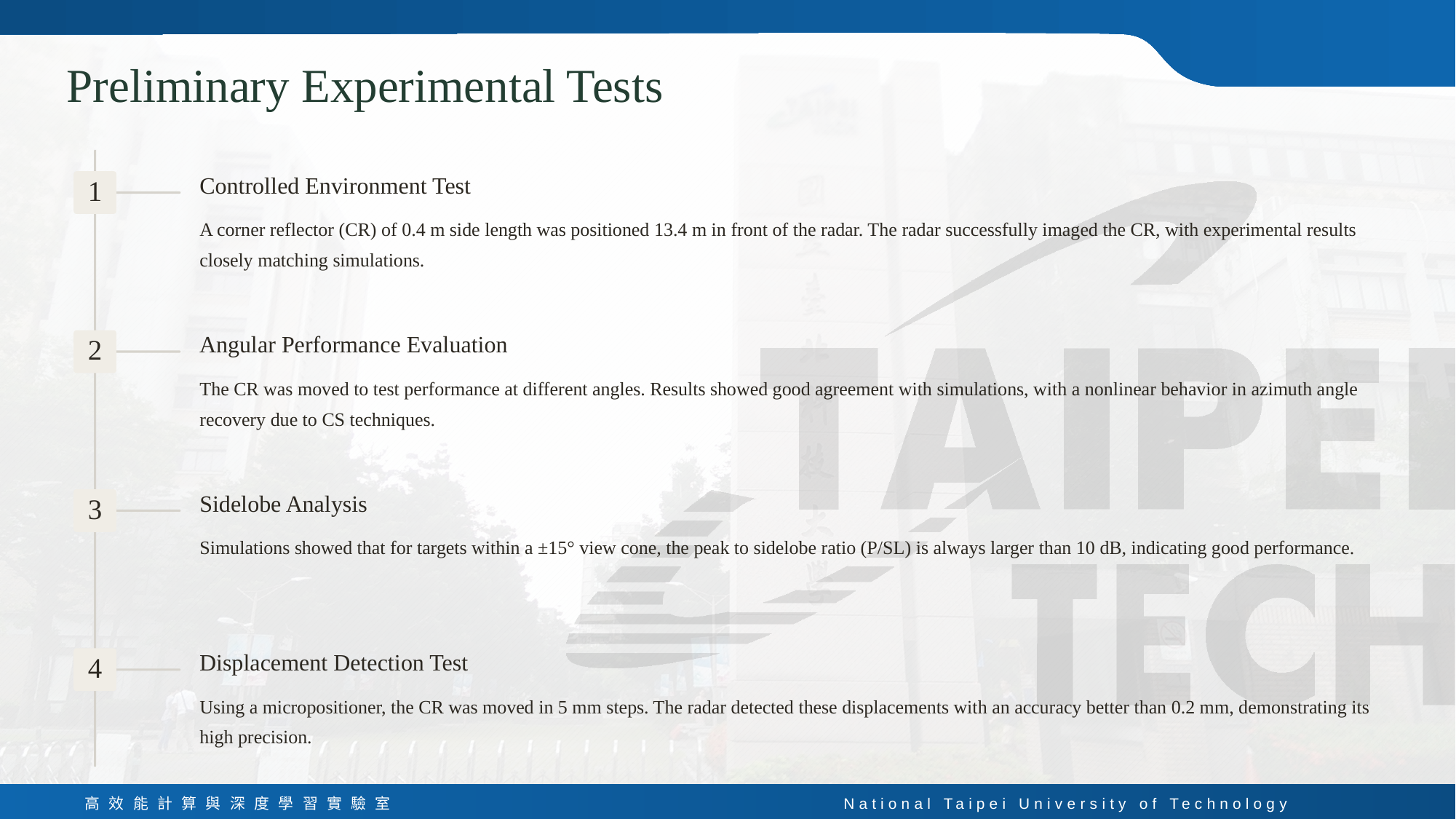

Preliminary Experimental Tests

Controlled Environment Test

1

A corner reflector (CR) of 0.4 m side length was positioned 13.4 m in front of the radar. The radar successfully imaged the CR, with experimental results closely matching simulations.
Angular Performance Evaluation

2

The CR was moved to test performance at different angles. Results showed good agreement with simulations, with a nonlinear behavior in azimuth angle recovery due to CS techniques.
Sidelobe Analysis

3

Simulations showed that for targets within a ±15° view cone, the peak to sidelobe ratio (P/SL) is always larger than 10 dB, indicating good performance.
Displacement Detection Test

4

Using a micropositioner, the CR was moved in 5 mm steps. The radar detected these displacements with an accuracy better than 0.2 mm, demonstrating its high precision.